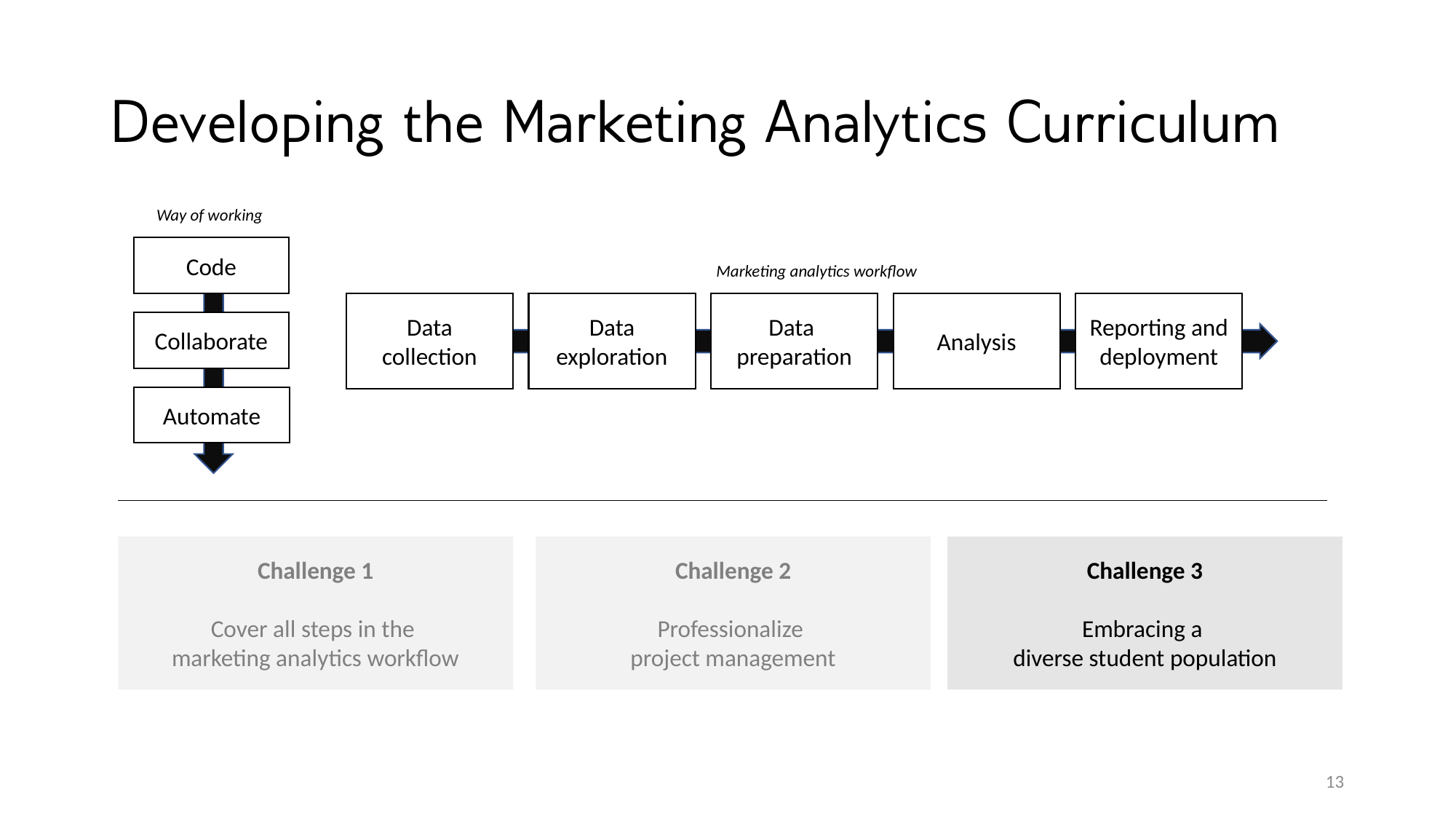

# Developing the Marketing Analytics Curriculum
Way of working
Code
Marketing analytics workflow

Data collection
Data exploration
Data
preparation
Analysis
Reporting and deployment
Collaborate
Automate

Challenge 1

Cover all steps in the
marketing analytics workflow
Challenge 2

Professionalize
project management
Challenge 3

Embracing a
diverse student population
13